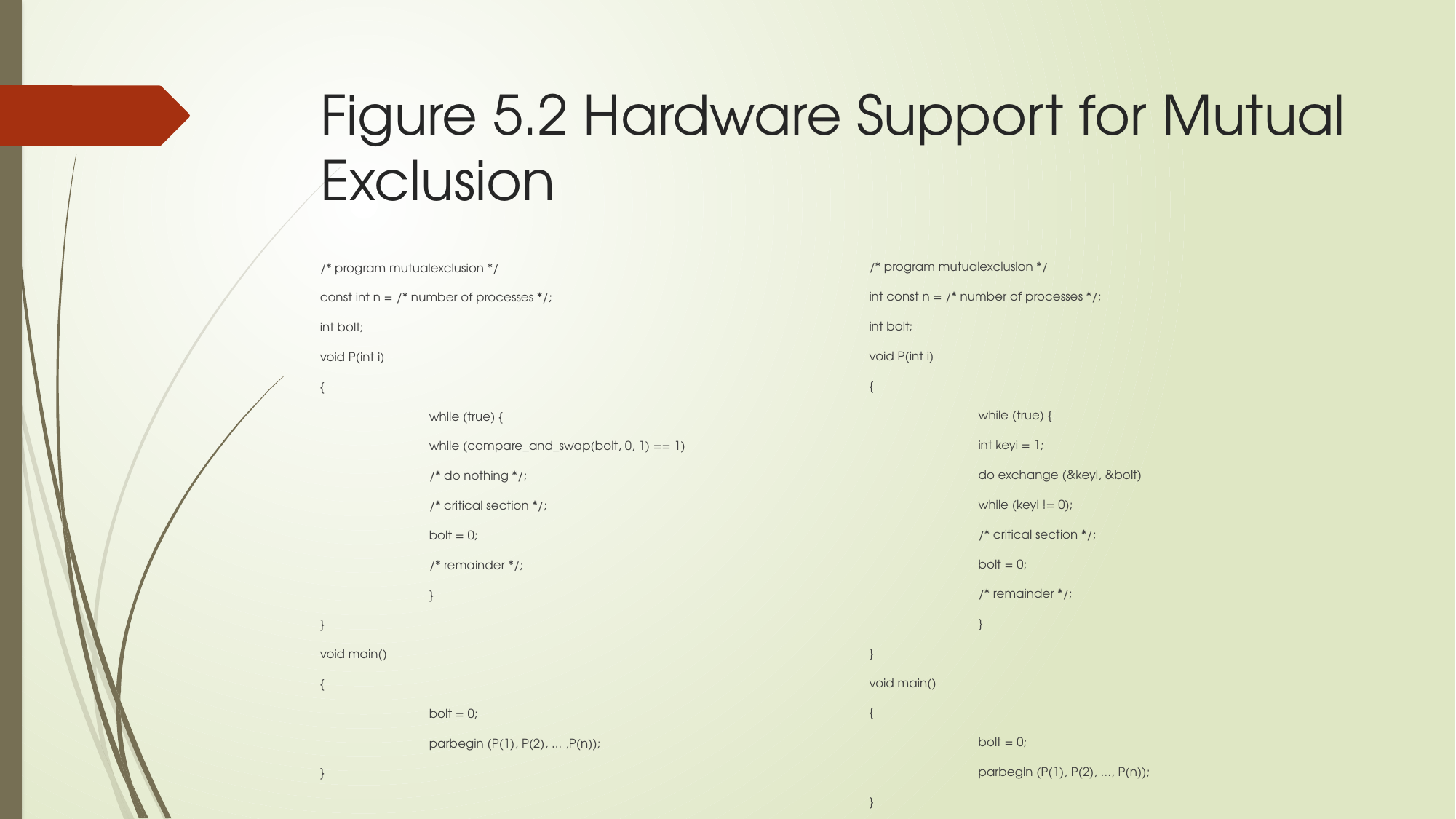

# Figure 5.2 Hardware Support for Mutual Exclusion
/* program mutualexclusion */
int const n = /* number of processes */;
int bolt;
void P(int i)
{
	while (true) {
	int keyi = 1;
	do exchange (&keyi, &bolt)
	while (keyi != 0);
	/* critical section */;
	bolt = 0;
	/* remainder */;
	}
}
void main()
{
	bolt = 0;
	parbegin (P(1), P(2), ..., P(n));
}
/* program mutualexclusion */
const int n = /* number of processes */;
int bolt;
void P(int i)
{
	while (true) {
	while (compare_and_swap(bolt, 0, 1) == 1)
	/* do nothing */;
	/* critical section */;
	bolt = 0;
	/* remainder */;
	}
}
void main()
{
	bolt = 0;
	parbegin (P(1), P(2), ... ,P(n));
}